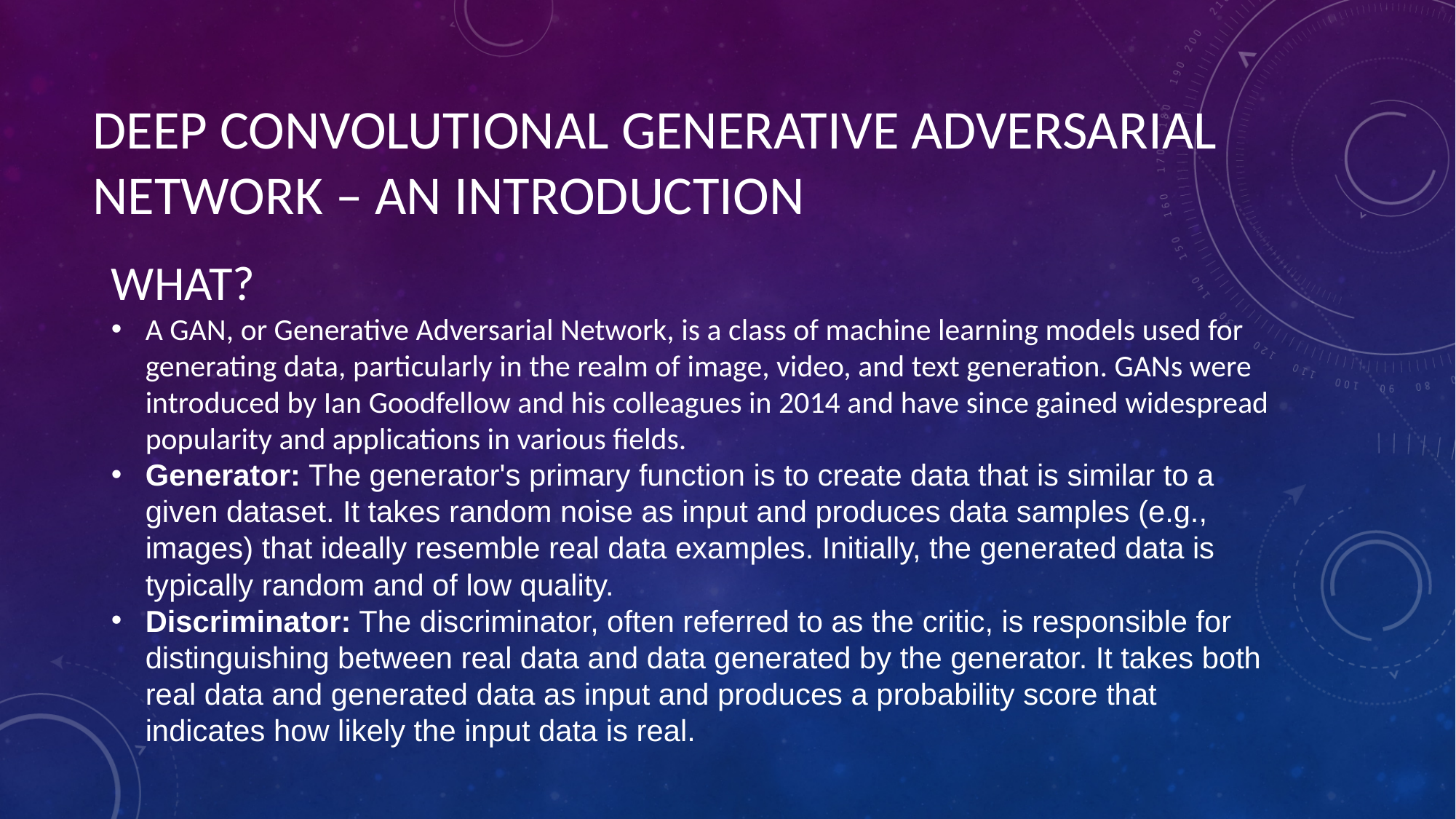

# Deep convolutional GENERATIVE ADVERSARIAL NETWORK – an introduction
WHAT?
A GAN, or Generative Adversarial Network, is a class of machine learning models used for generating data, particularly in the realm of image, video, and text generation. GANs were introduced by Ian Goodfellow and his colleagues in 2014 and have since gained widespread popularity and applications in various fields.
Generator: The generator's primary function is to create data that is similar to a given dataset. It takes random noise as input and produces data samples (e.g., images) that ideally resemble real data examples. Initially, the generated data is typically random and of low quality.
Discriminator: The discriminator, often referred to as the critic, is responsible for distinguishing between real data and data generated by the generator. It takes both real data and generated data as input and produces a probability score that indicates how likely the input data is real.